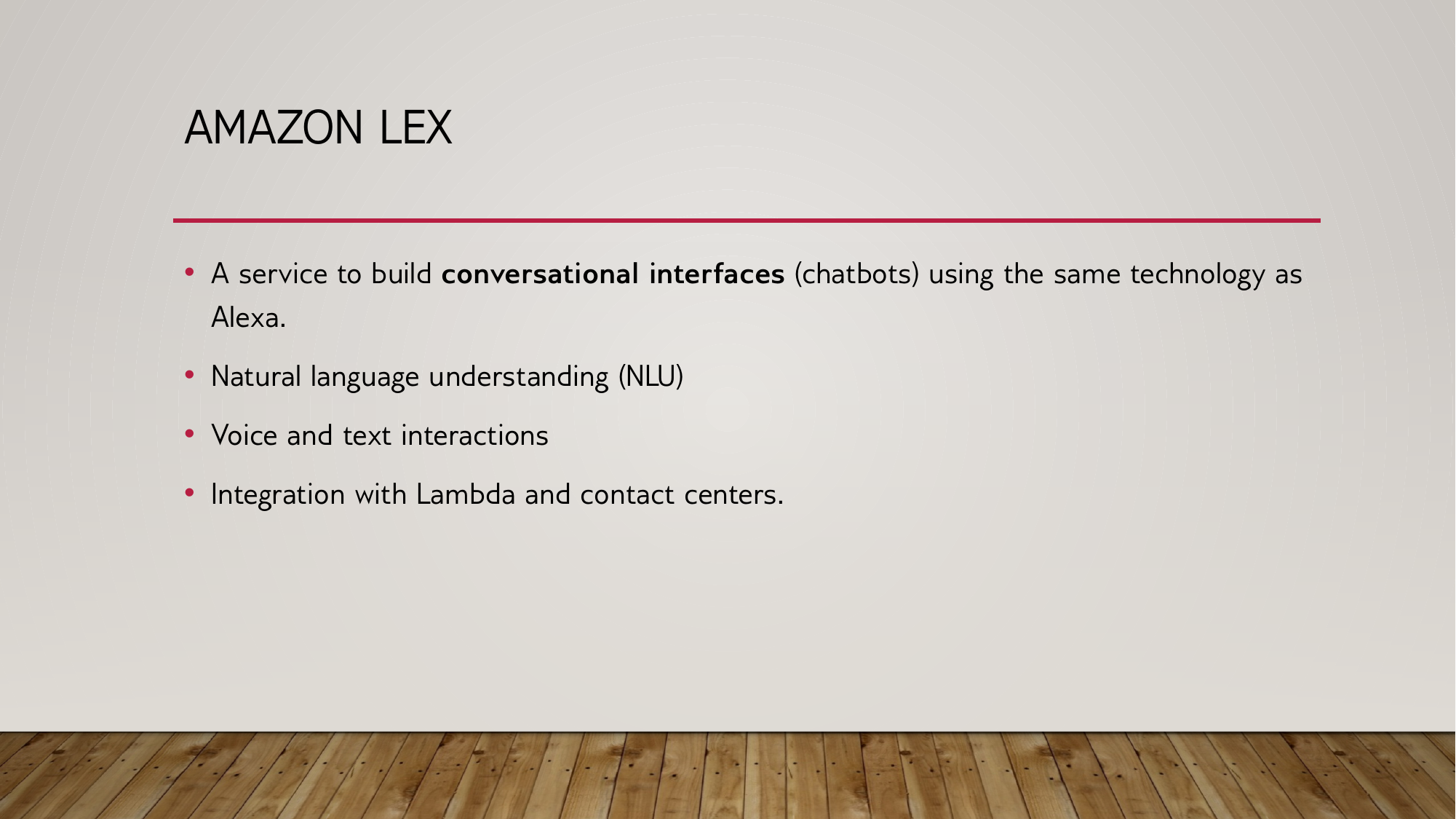

# Amazon Lex
A service to build conversational interfaces (chatbots) using the same technology as Alexa.​
Natural language understanding (NLU)
Voice and text interactions
Integration with Lambda and contact centers.